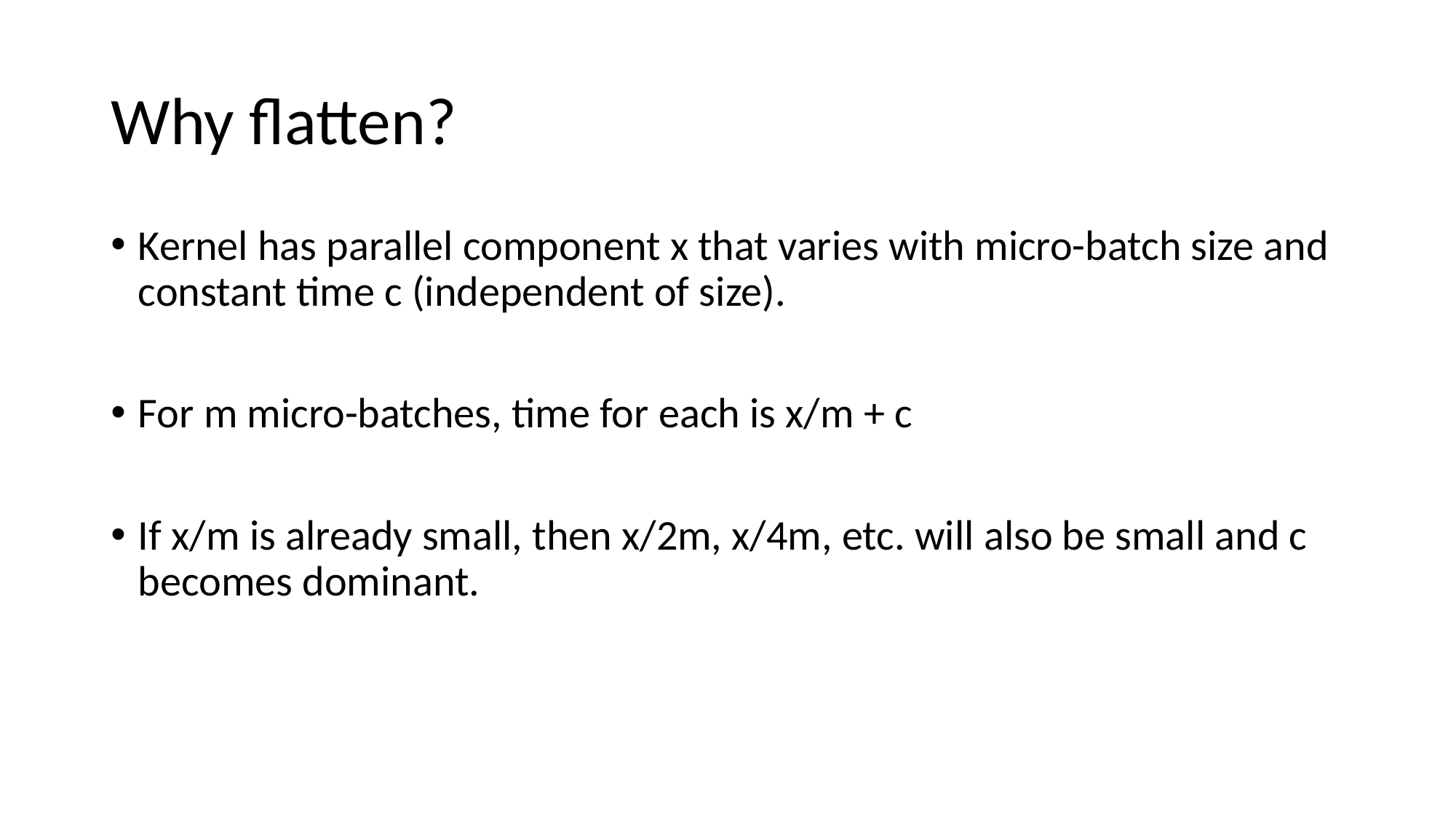

# Why flatten?
Kernel has parallel component x that varies with micro-batch size and constant time c (independent of size).

For m micro-batches, time for each is x/m + c

If x/m is already small, then x/2m, x/4m, etc. will also be small and c becomes dominant.